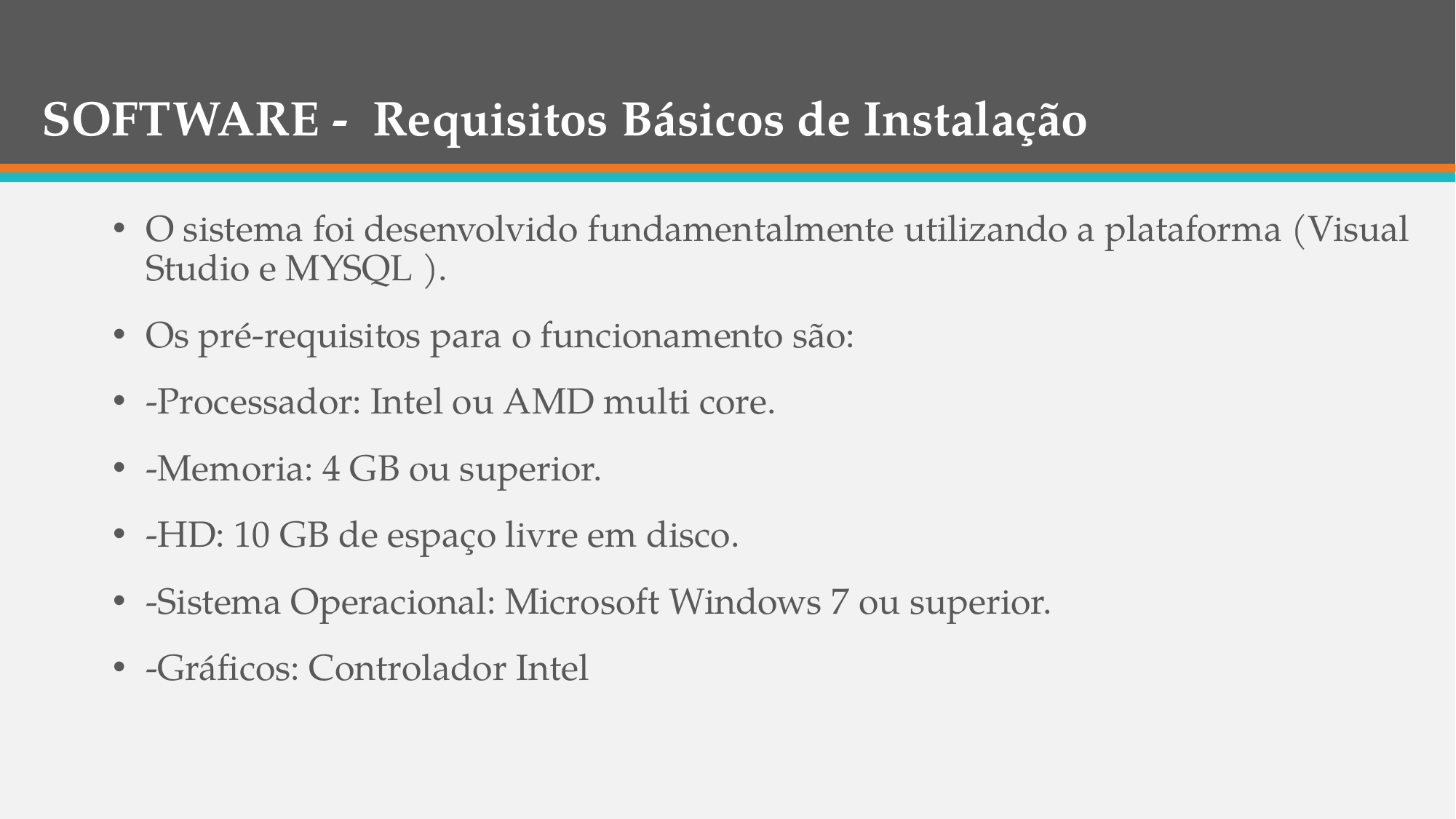

# SOFTWARE -  Requisitos Básicos de Instalação
O sistema foi desenvolvido fundamentalmente utilizando a plataforma (Visual Studio e MYSQL ).
Os pré-requisitos para o funcionamento são:
-Processador: Intel ou AMD multi core.
-Memoria: 4 GB ou superior.
-HD: 10 GB de espaço livre em disco.
-Sistema Operacional: Microsoft Windows 7 ou superior.
-Gráficos: Controlador Intel